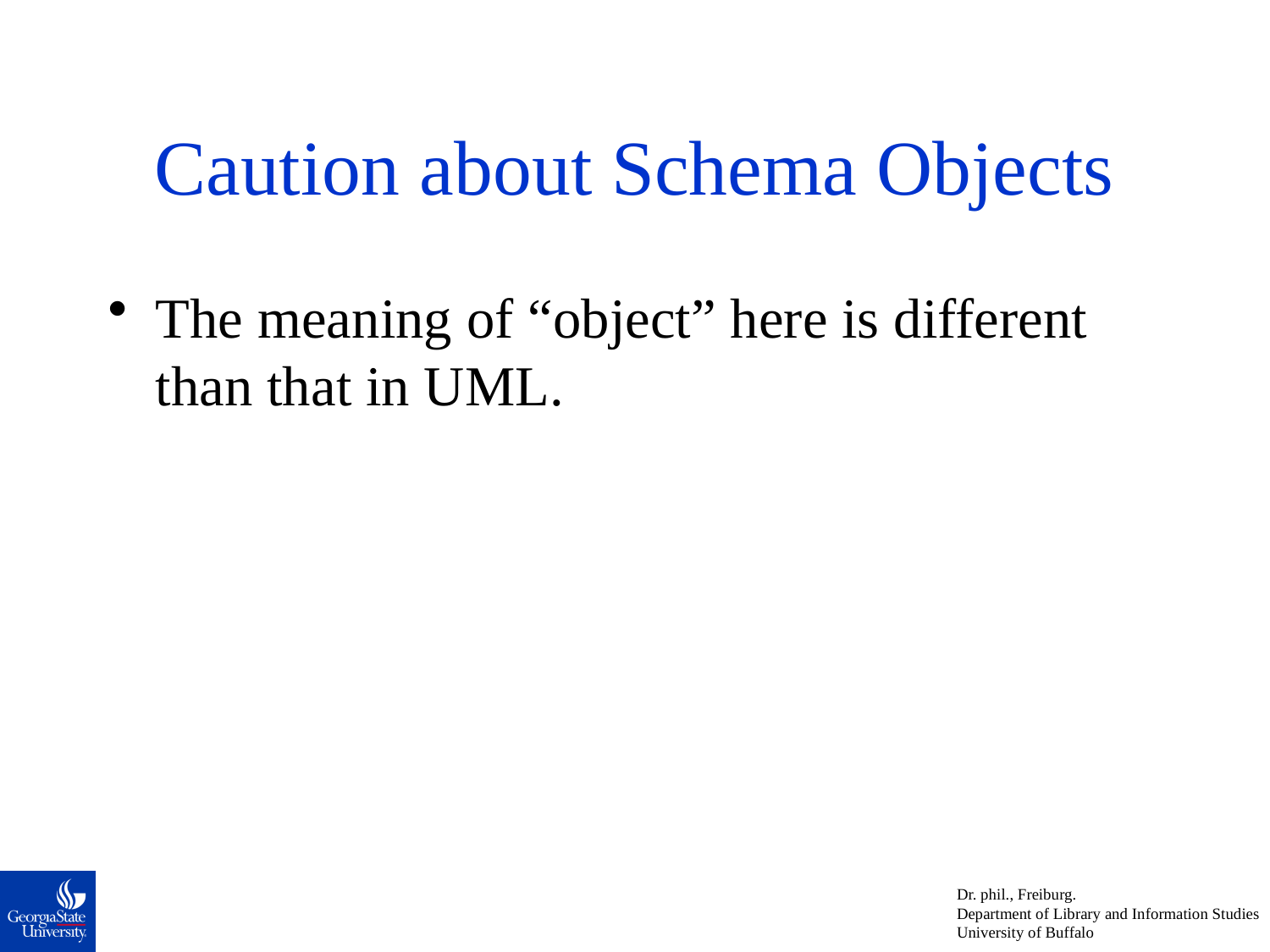

# Caution about Schema Objects
The meaning of “object” here is different than that in UML.